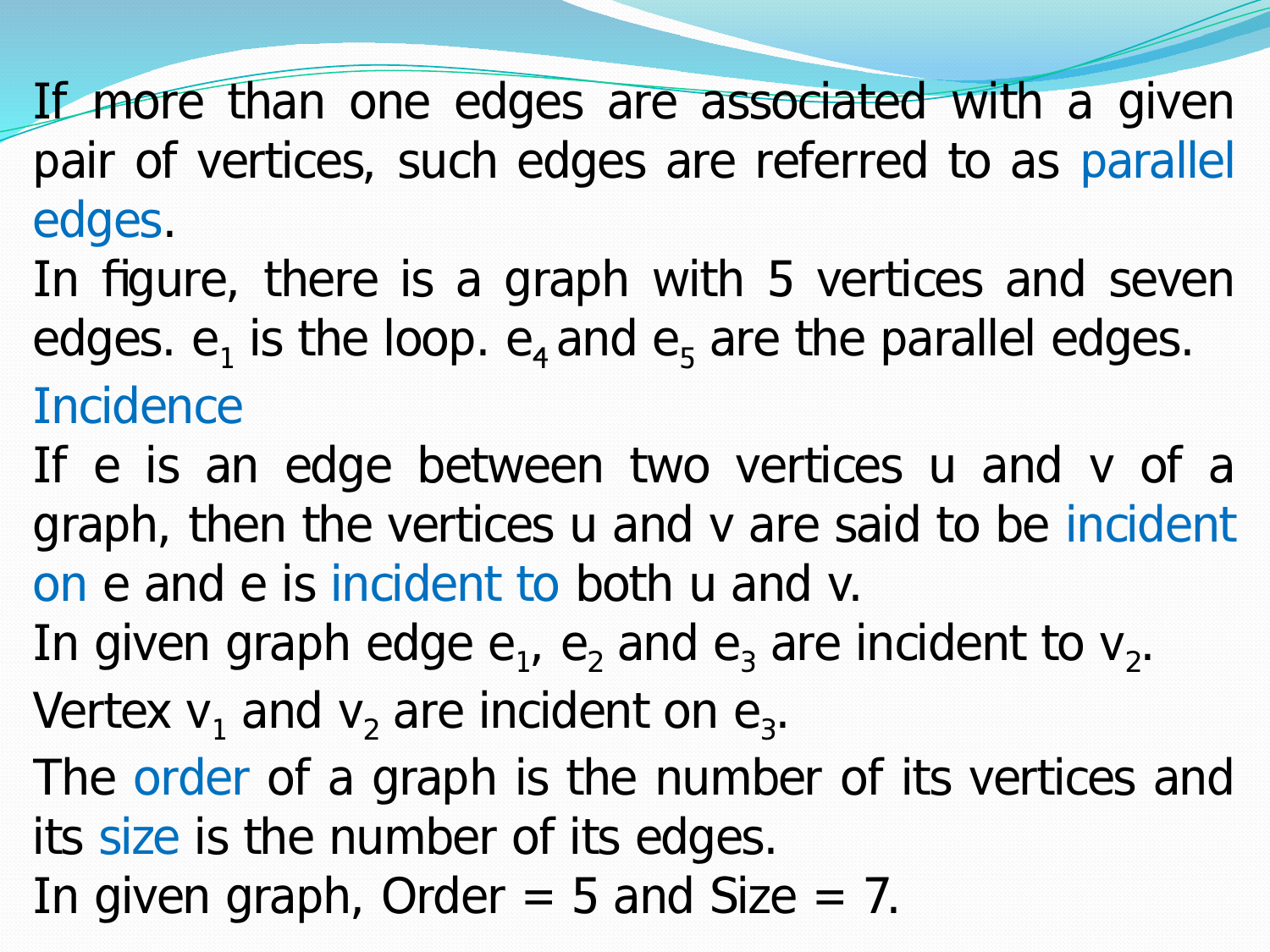

If more than one edges are associated with a given pair of vertices, such edges are referred to as parallel edges.
In figure, there is a graph with 5 vertices and seven edges. e1 is the loop. e4 and e5 are the parallel edges.
Incidence
If e is an edge between two vertices u and v of a graph, then the vertices u and v are said to be incident on e and e is incident to both u and v.
In given graph edge e1, e2 and e3 are incident to v2.
Vertex v1 and v2 are incident on e3.
The order of a graph is the number of its vertices and its size is the number of its edges.
In given graph, Order = 5 and Size = 7.